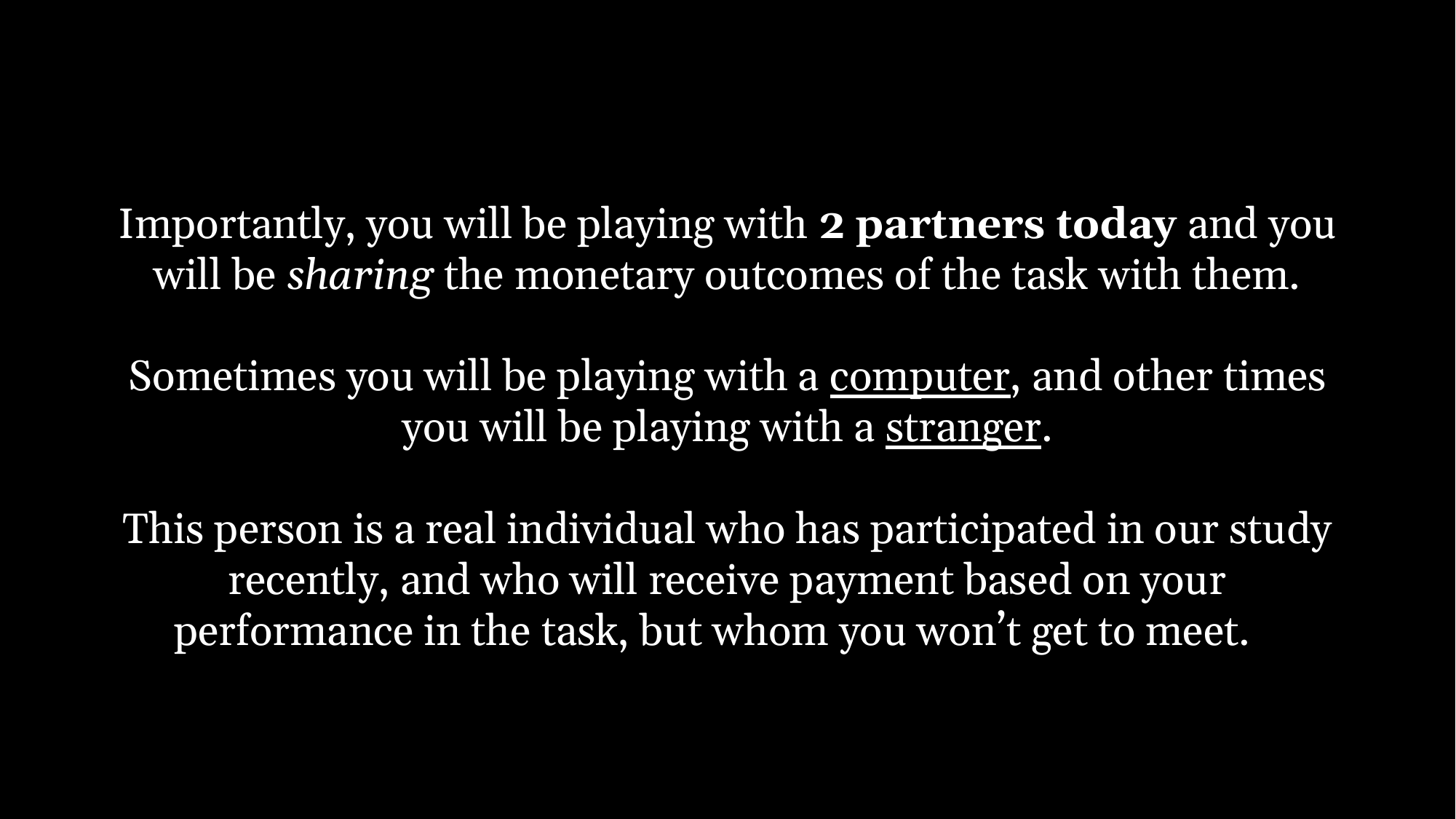

Importantly, you will be playing with 2 partners today and you will be sharing the monetary outcomes of the task with them.

Sometimes you will be playing with a computer, and other times you will be playing with a stranger.

This person is a real individual who has participated in our study recently, and who will receive payment based on your performance in the task, but whom you won’t get to meet.